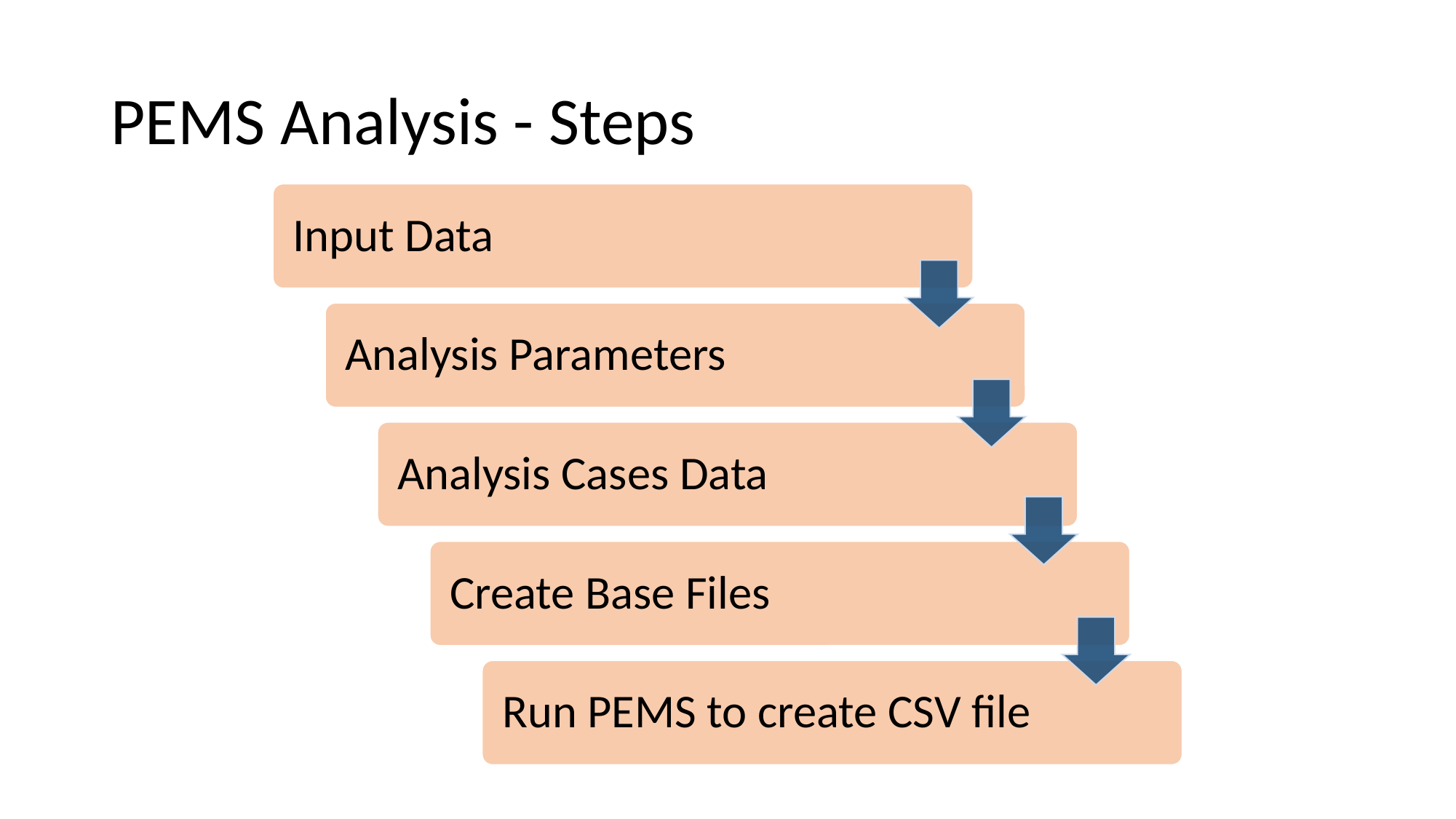

# PEMS Analysis - Steps
Input Data
Analysis Parameters
Analysis Cases Data
Create Base Files
Run PEMS to create CSV file